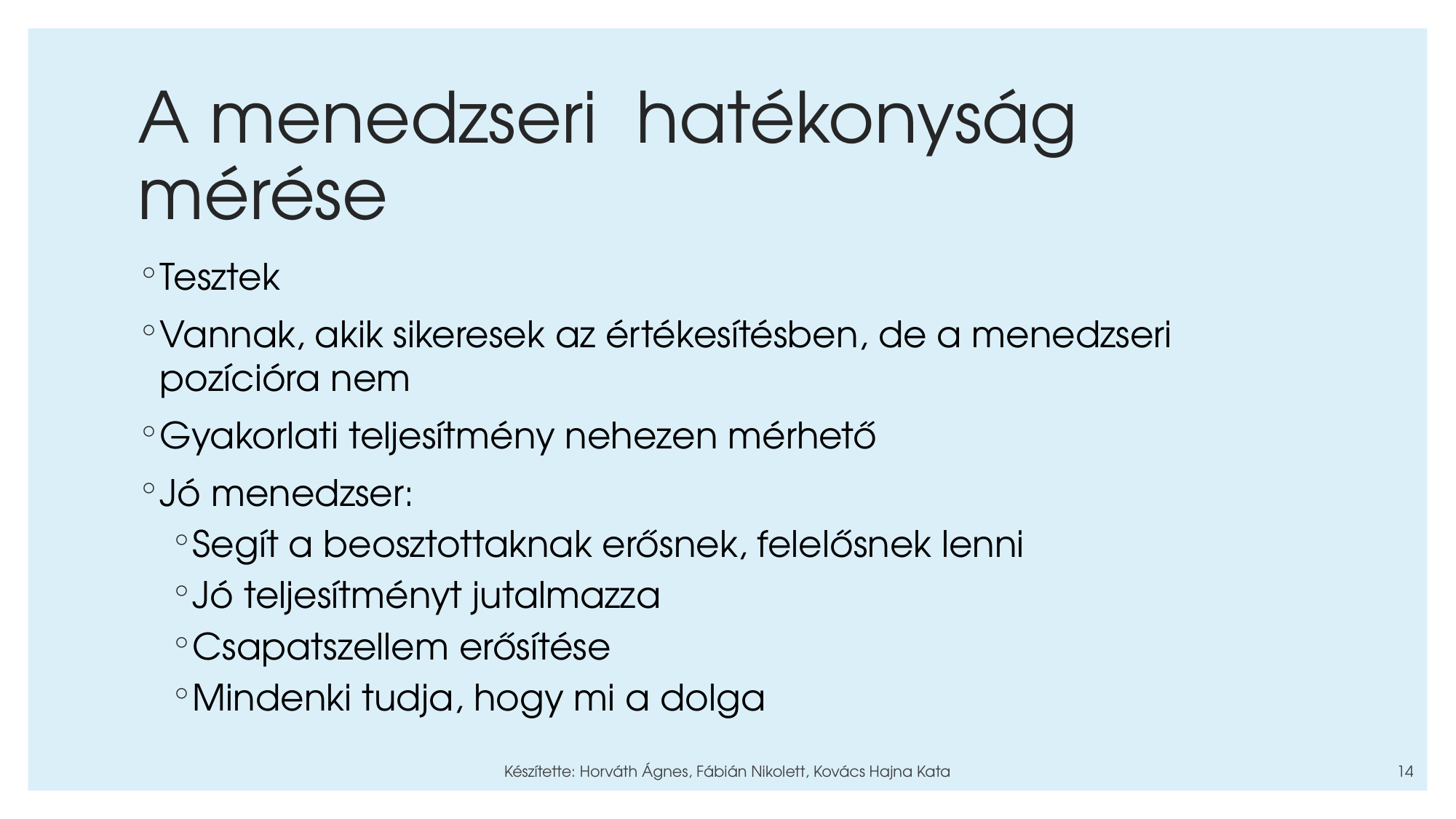

# A menedzseri  hatékonyság mérése
Tesztek
Vannak, akik sikeresek az értékesítésben, de a menedzseri pozícióra nem
Gyakorlati teljesítmény nehezen mérhető
Jó menedzser:
Segít a beosztottaknak erősnek, felelősnek lenni
Jó teljesítményt jutalmazza
Csapatszellem erősítése
Mindenki tudja, hogy mi a dolga
Készítette: Horváth Ágnes, Fábián Nikolett, Kovács Hajna Kata
14